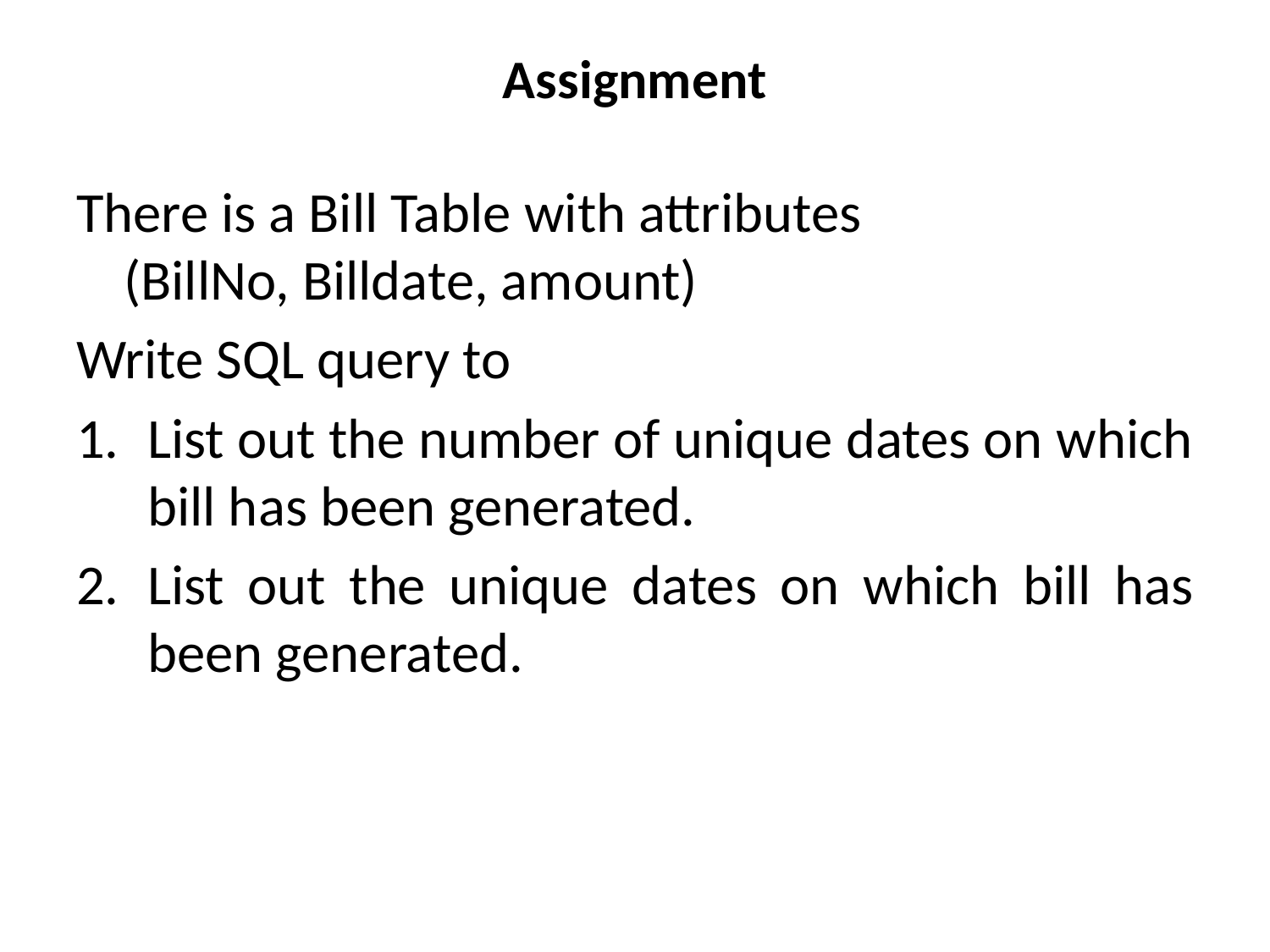

# Assignment
There is a Bill Table with attributes                    (BillNo, Billdate, amount)
Write SQL query to
List out the number of unique dates on which bill has been generated.
List out the unique dates on which bill has been generated.